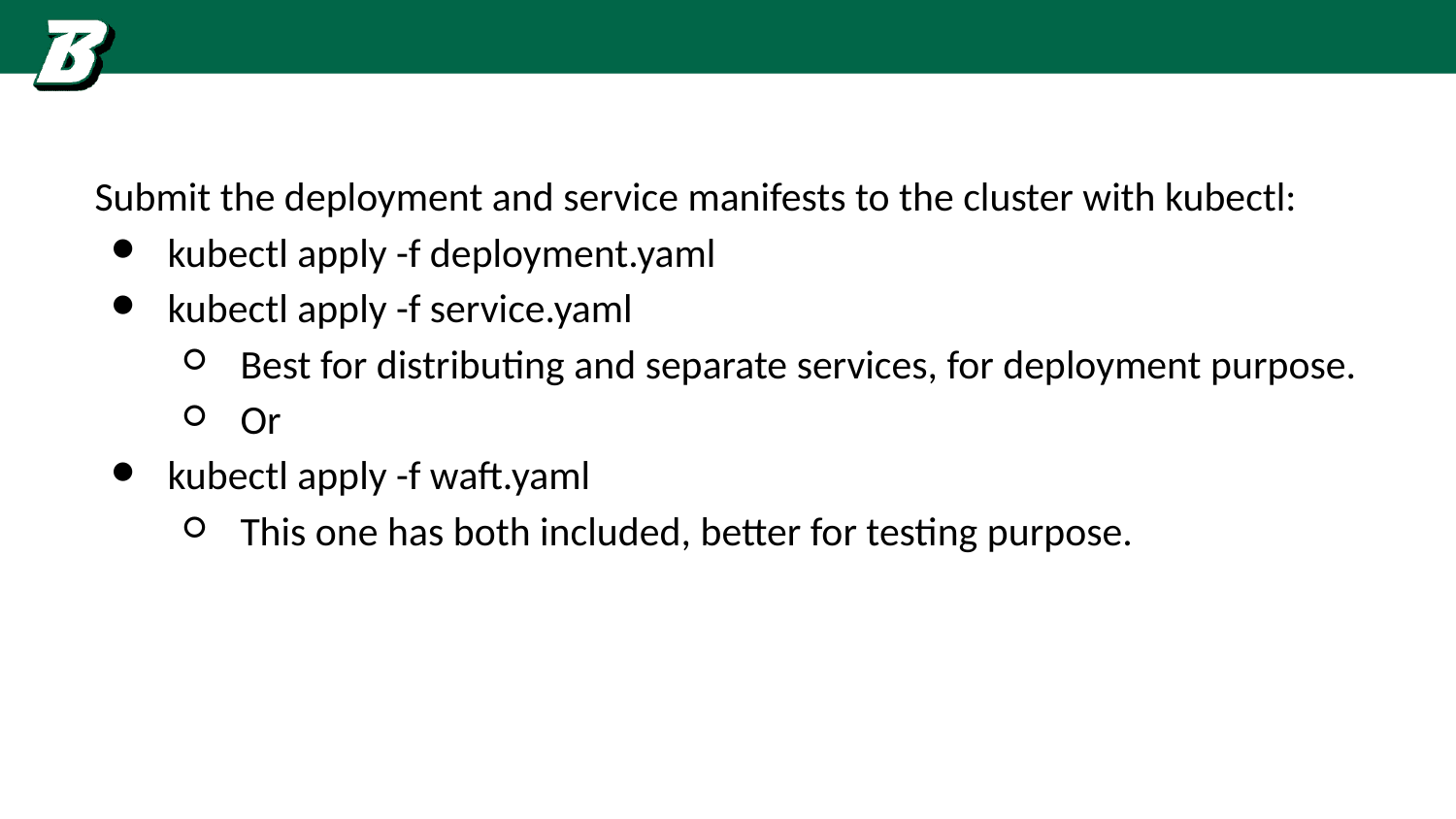

Submit the deployment and service manifests to the cluster with kubectl:
kubectl apply -f deployment.yaml
kubectl apply -f service.yaml
Best for distributing and separate services, for deployment purpose.
Or
kubectl apply -f waft.yaml
This one has both included, better for testing purpose.